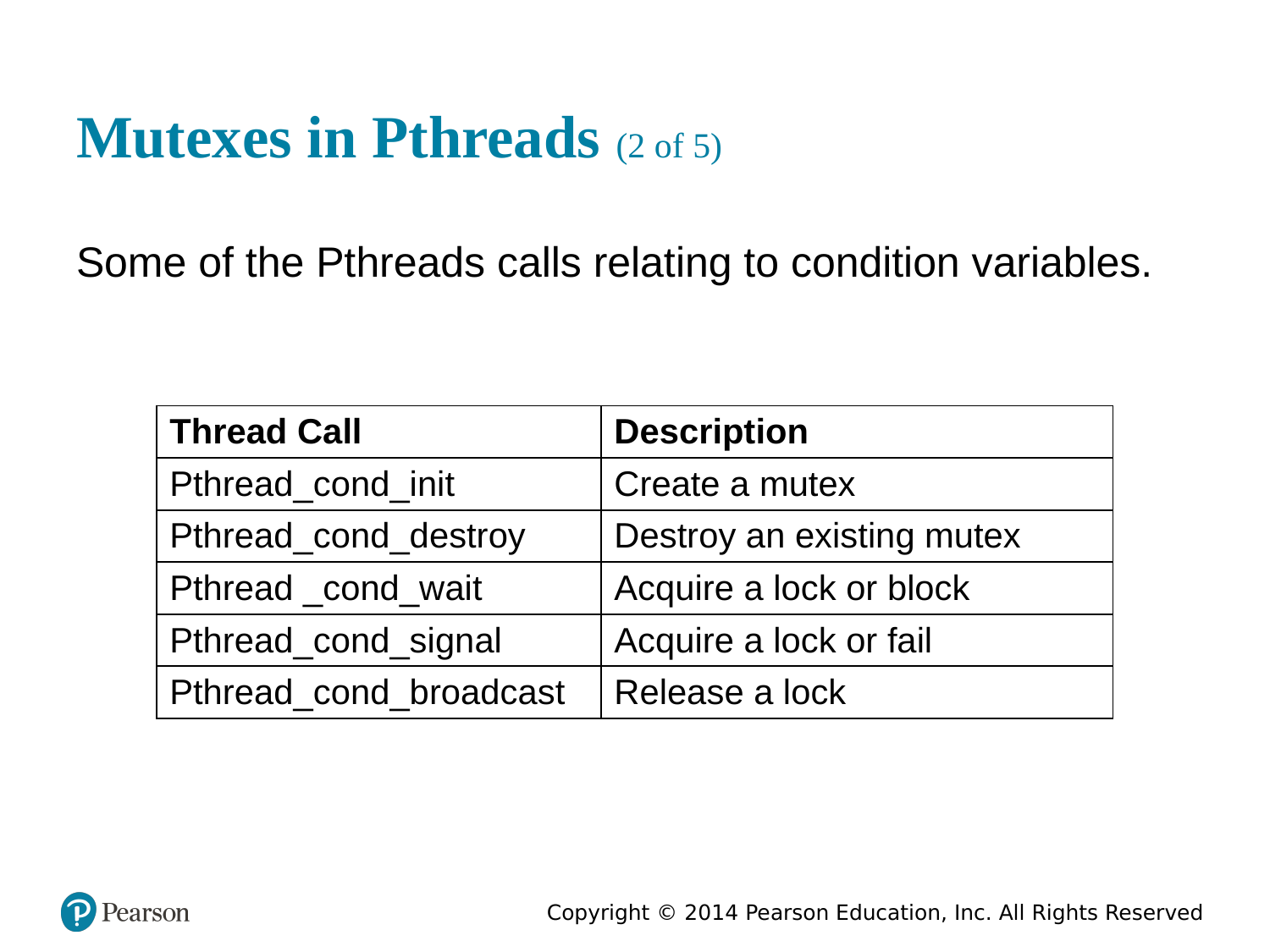

# Mutexes in Pthreads (2 of 5)
Some of the Pthreads calls relating to condition variables.
| Thread Call | Description |
| --- | --- |
| Pthread\_cond\_init | Create a mutex |
| Pthread\_cond\_destroy | Destroy an existing mutex |
| Pthread \_cond\_wait | Acquire a lock or block |
| Pthread\_cond\_signal | Acquire a lock or fail |
| Pthread\_cond\_broadcast | Release a lock |